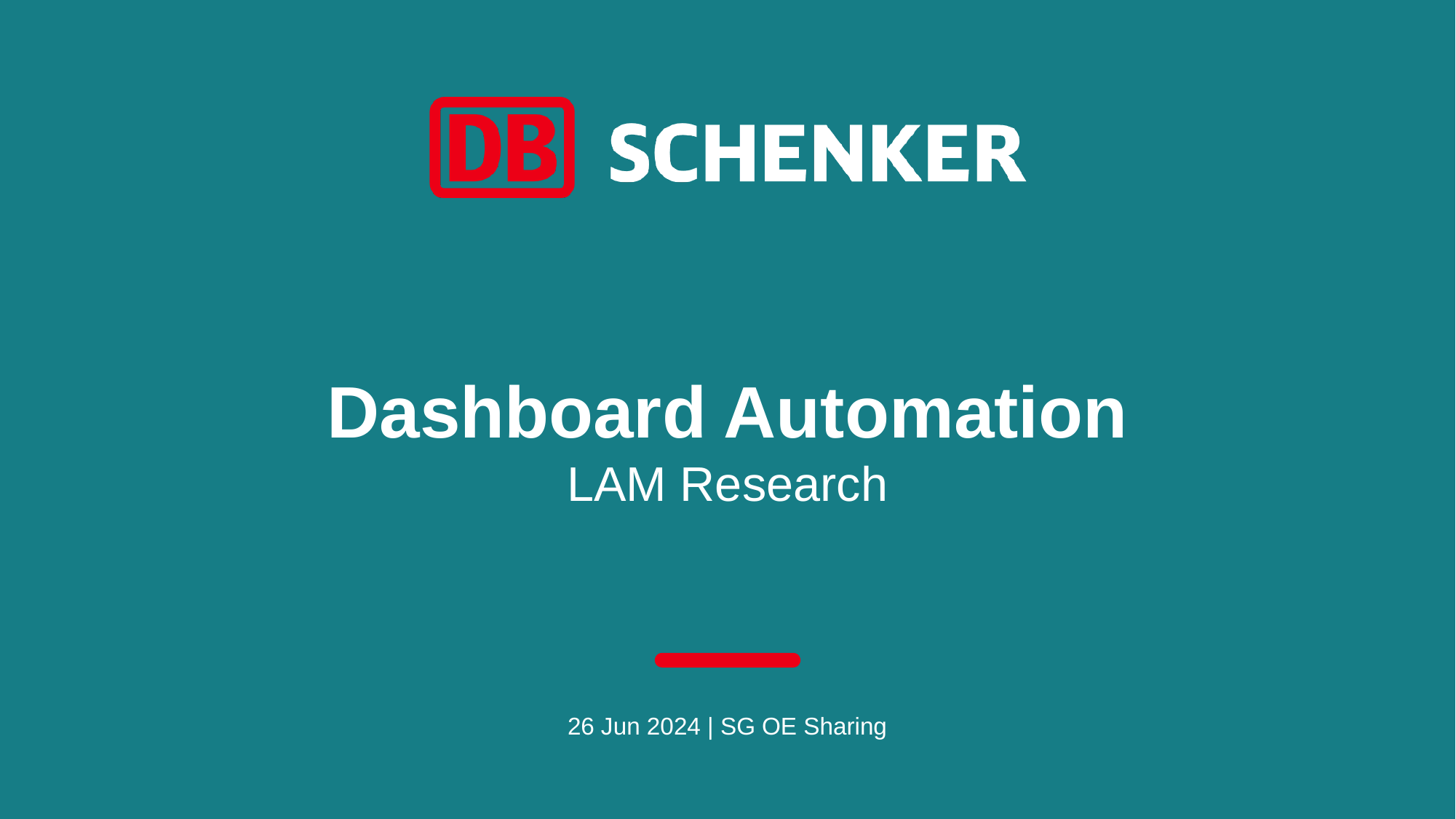

# Dashboard Automation
LAM Research
26 Jun 2024 | SG OE Sharing